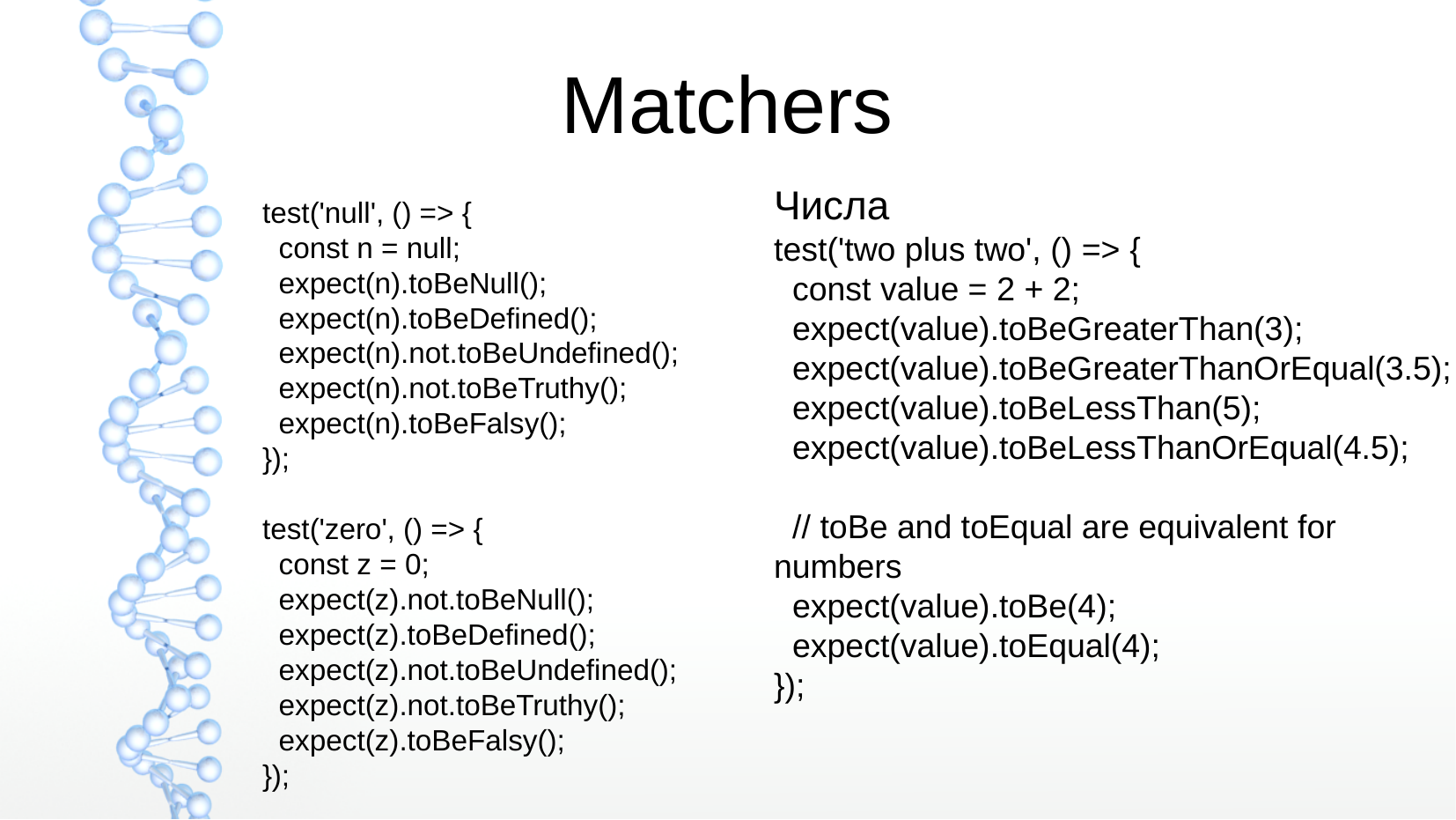

Matchers
Числа
test('two plus two', () => {
  const value = 2 + 2;
  expect(value).toBeGreaterThan(3);
  expect(value).toBeGreaterThanOrEqual(3.5);
  expect(value).toBeLessThan(5);
  expect(value).toBeLessThanOrEqual(4.5);

  // toBe and toEqual are equivalent for numbers
  expect(value).toBe(4);
  expect(value).toEqual(4);
});
test('null', () => {
  const n = null;
  expect(n).toBeNull();
  expect(n).toBeDefined();
  expect(n).not.toBeUndefined();
  expect(n).not.toBeTruthy();
  expect(n).toBeFalsy();
});

test('zero', () => {
  const z = 0;
  expect(z).not.toBeNull();
  expect(z).toBeDefined();
  expect(z).not.toBeUndefined();
  expect(z).not.toBeTruthy();
  expect(z).toBeFalsy();
});